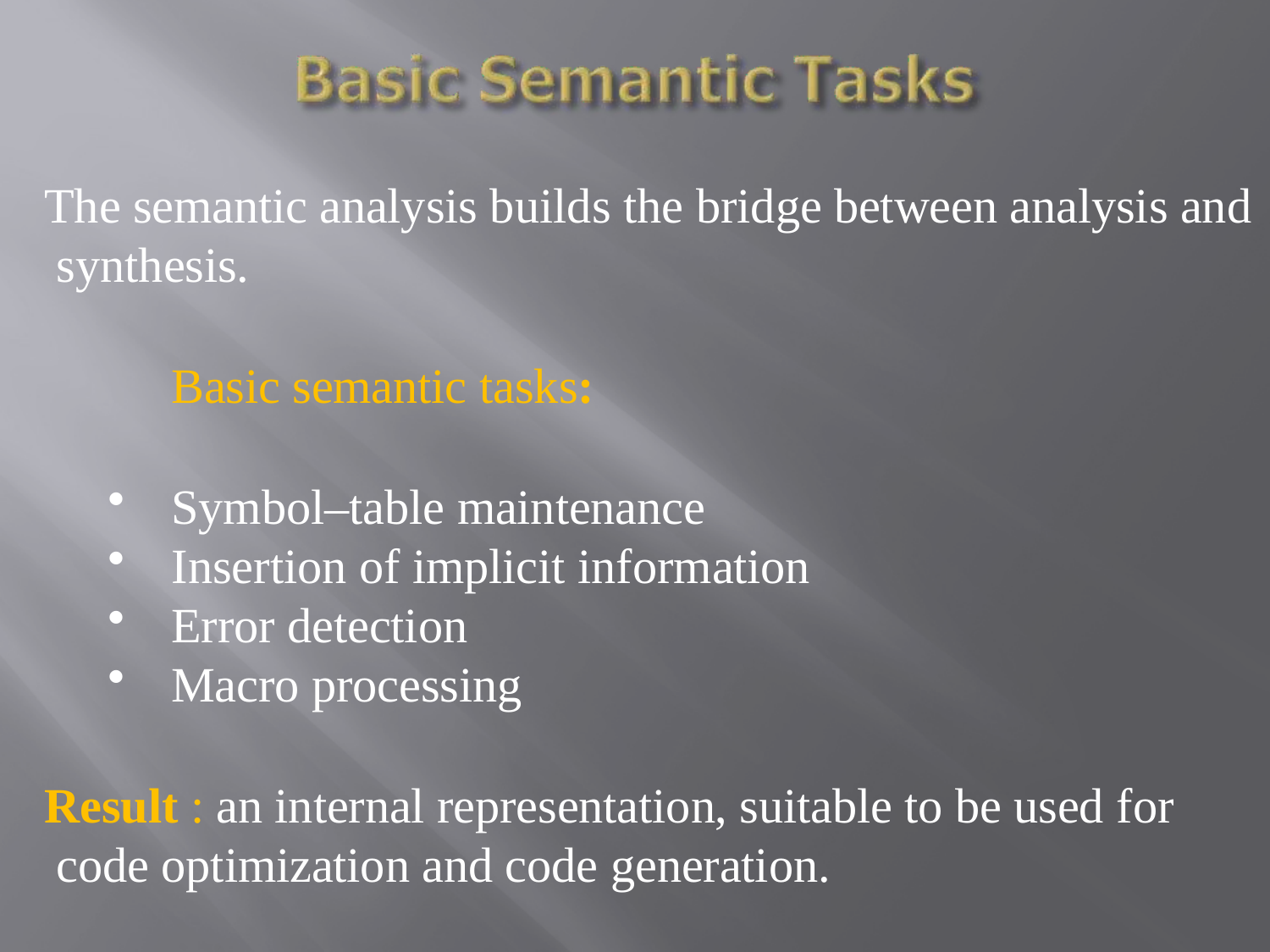

The semantic analysis builds the bridge between analysis and  synthesis.

Basic semantic tasks:

Symbol–table maintenance
Insertion of implicit information
Error detection
Macro processing

Result : an internal representation, suitable to be used for  code optimization and code generation.